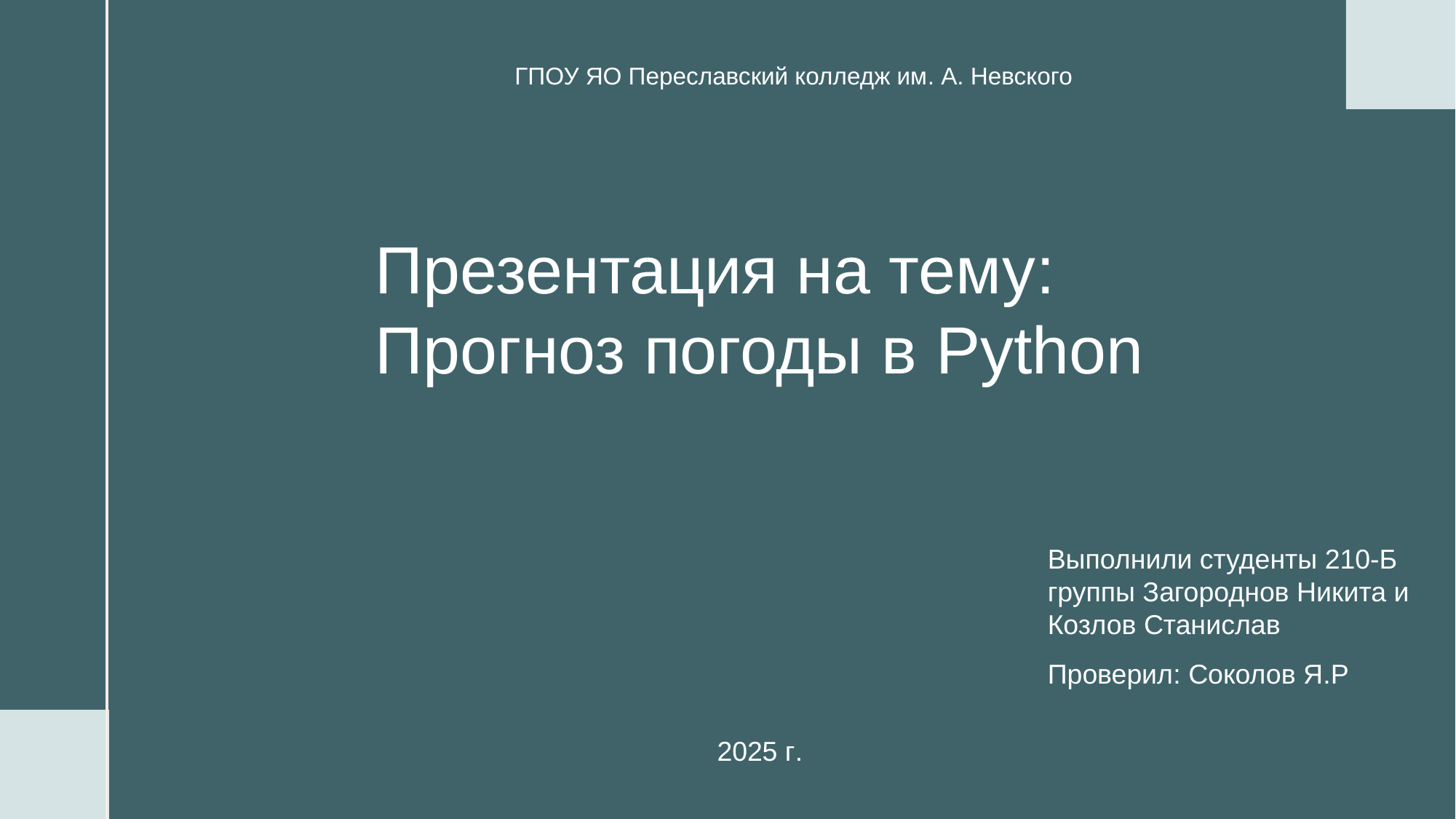

# ГПОУ ЯО Переславский колледж им. А. Невского
Презентация на тему: Прогноз погоды в Python

Выполнили студенты 210-Б группы Загороднов Никита и Козлов Станислав
Проверил: Соколов Я.Р
2025 г.